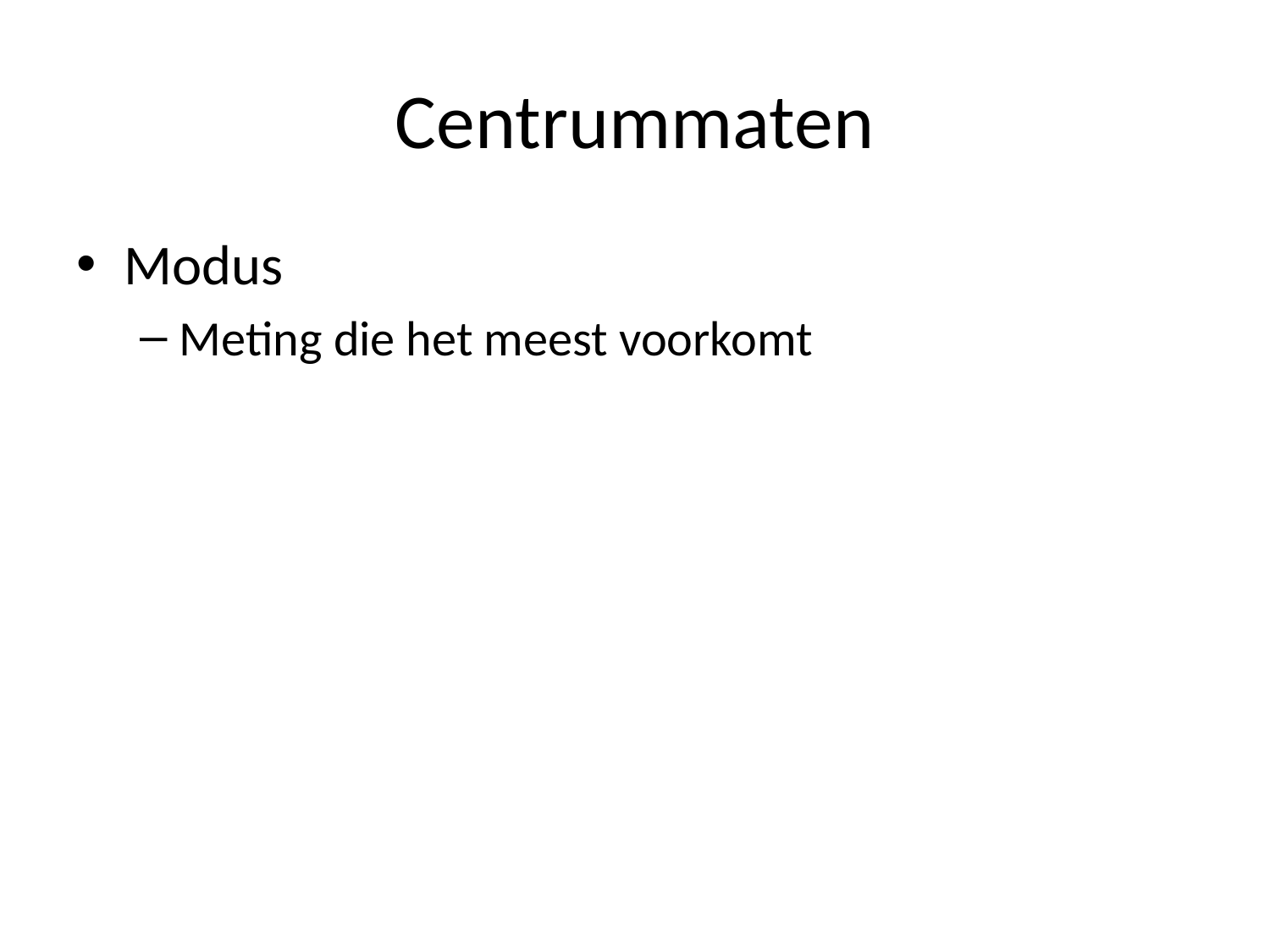

# Centrummaten
Modus
Meting die het meest voorkomt